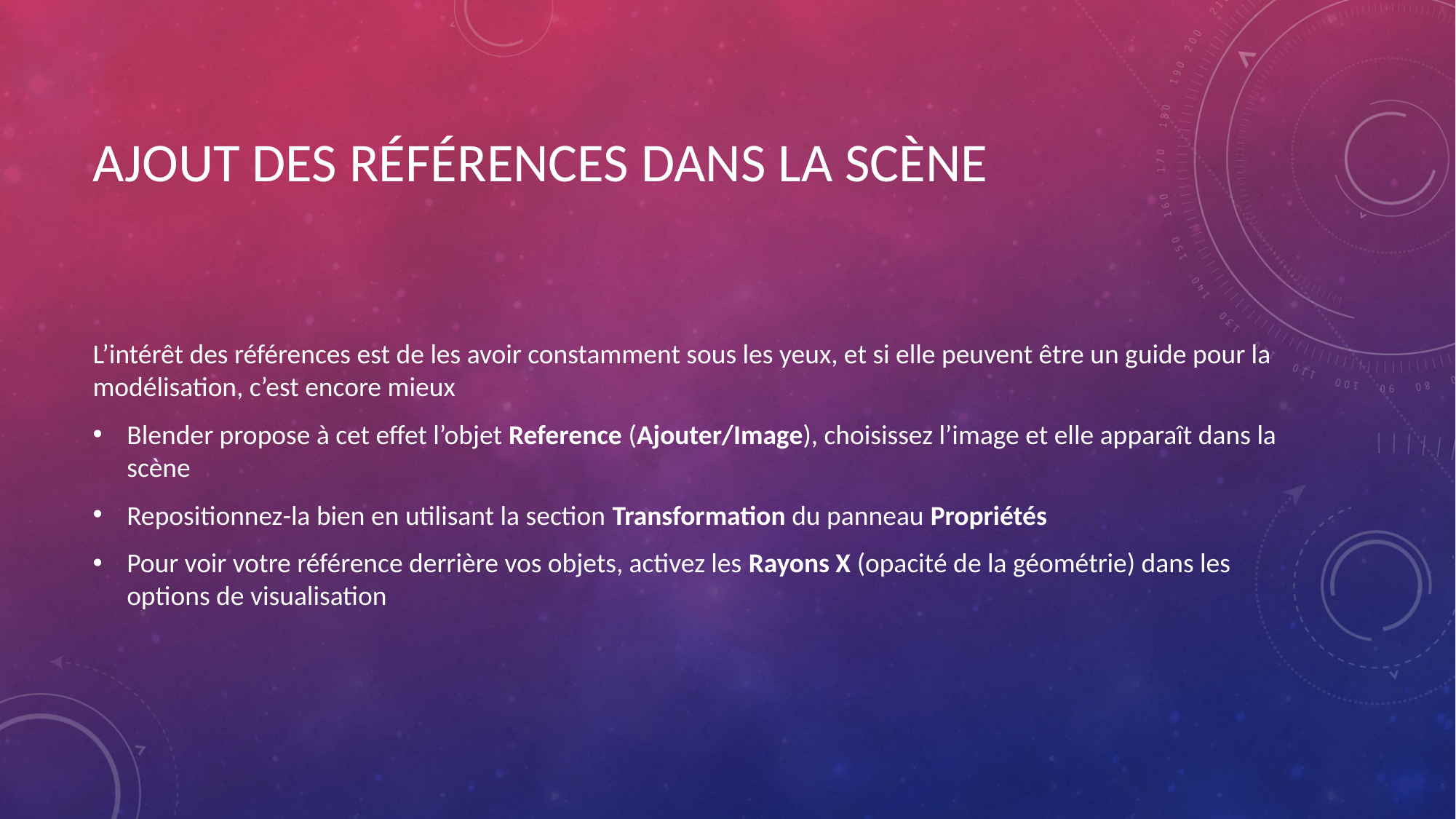

# Ajout des références dans la scène
L’intérêt des références est de les avoir constamment sous les yeux, et si elle peuvent être un guide pour la modélisation, c’est encore mieux
Blender propose à cet effet l’objet Reference (Ajouter/Image), choisissez l’image et elle apparaît dans la scène
Repositionnez-la bien en utilisant la section Transformation du panneau Propriétés
Pour voir votre référence derrière vos objets, activez les Rayons X (opacité de la géométrie) dans les options de visualisation